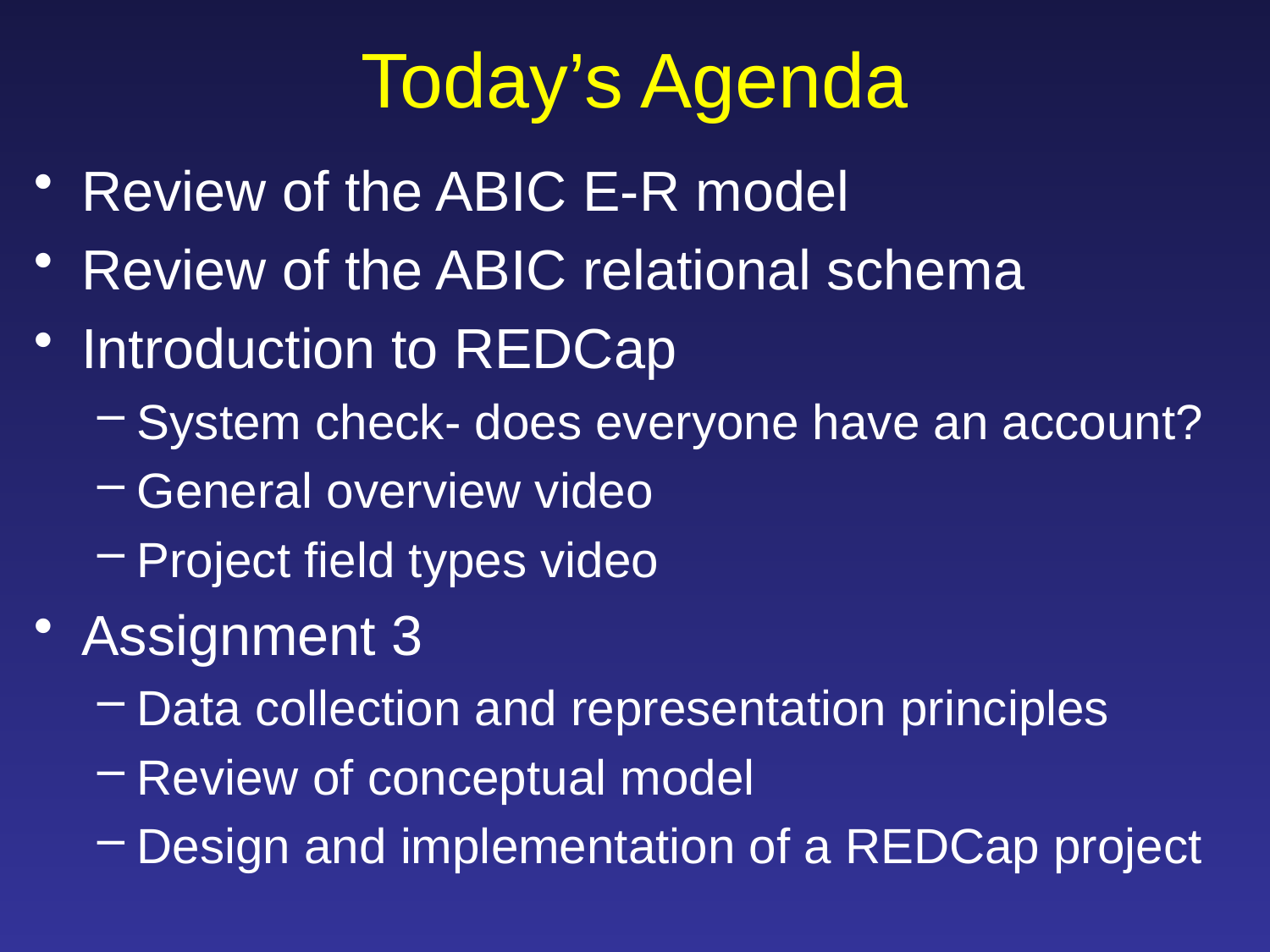

# Today’s Agenda
Review of the ABIC E-R model
Review of the ABIC relational schema
Introduction to REDCap
System check- does everyone have an account?
General overview video
Project field types video
Assignment 3
Data collection and representation principles
Review of conceptual model
Design and implementation of a REDCap project